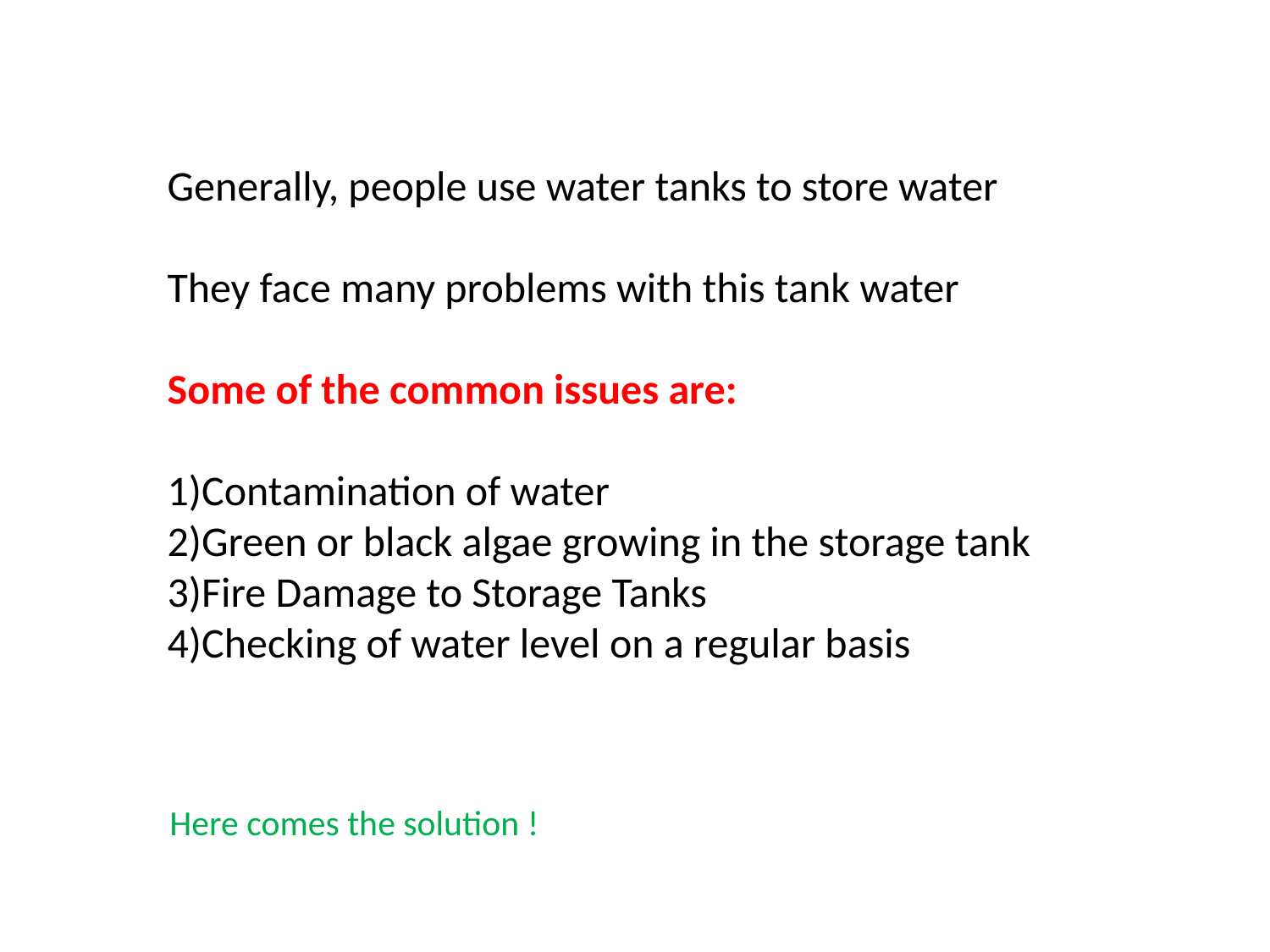

Generally, people use water tanks to store water

They face many problems with this tank water

Some of the common issues are:

1)Contamination of water
2)Green or black algae growing in the storage tank
3)Fire Damage to Storage Tanks
4)Checking of water level on a regular basis

Here comes the solution !